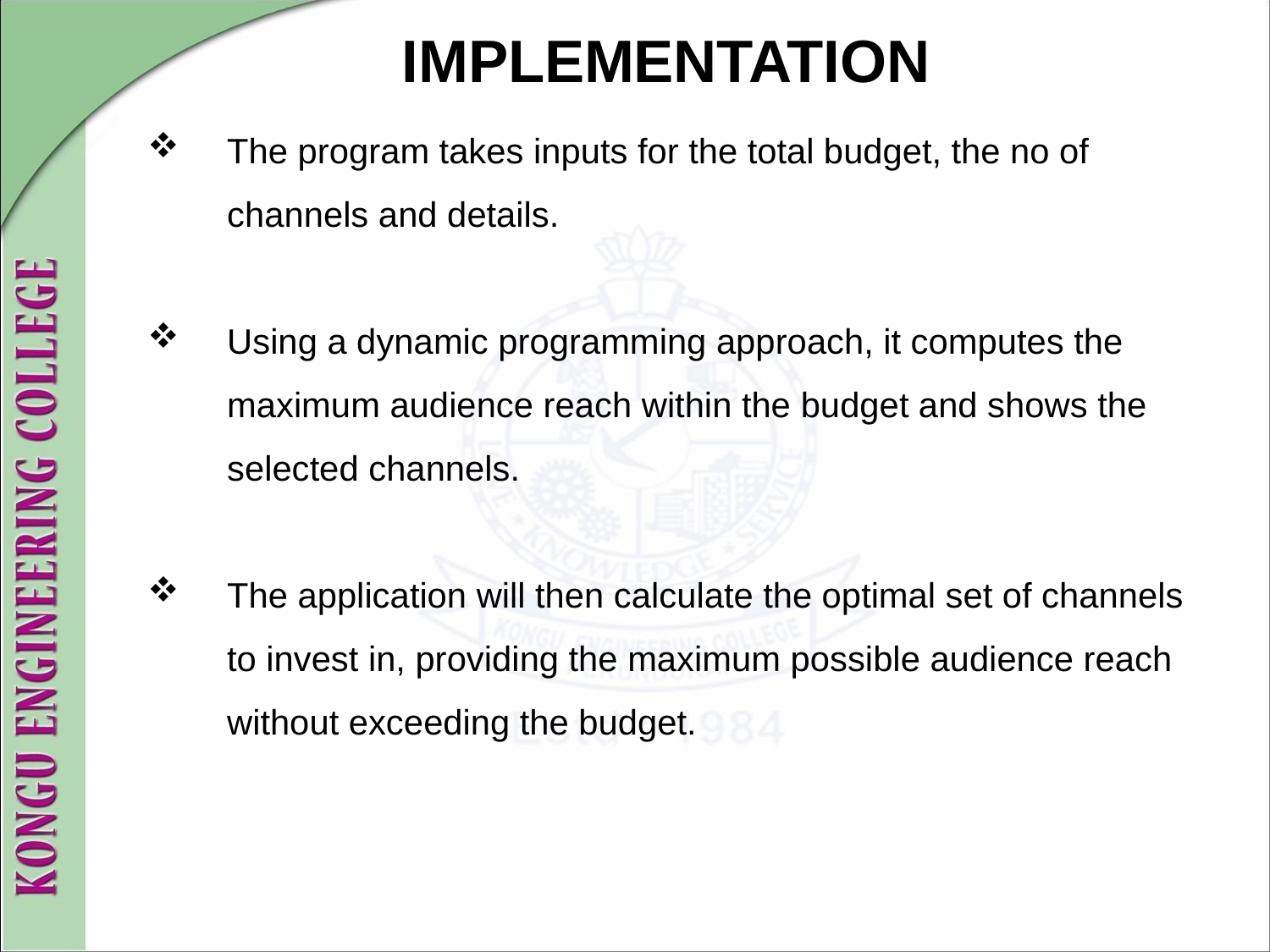

# IMPLEMENTATION
The program takes inputs for the total budget, the no of channels and details.

Using a dynamic programming approach, it computes the maximum audience reach within the budget and shows the selected channels.

The application will then calculate the optimal set of channels to invest in, providing the maximum possible audience reach without exceeding the budget.